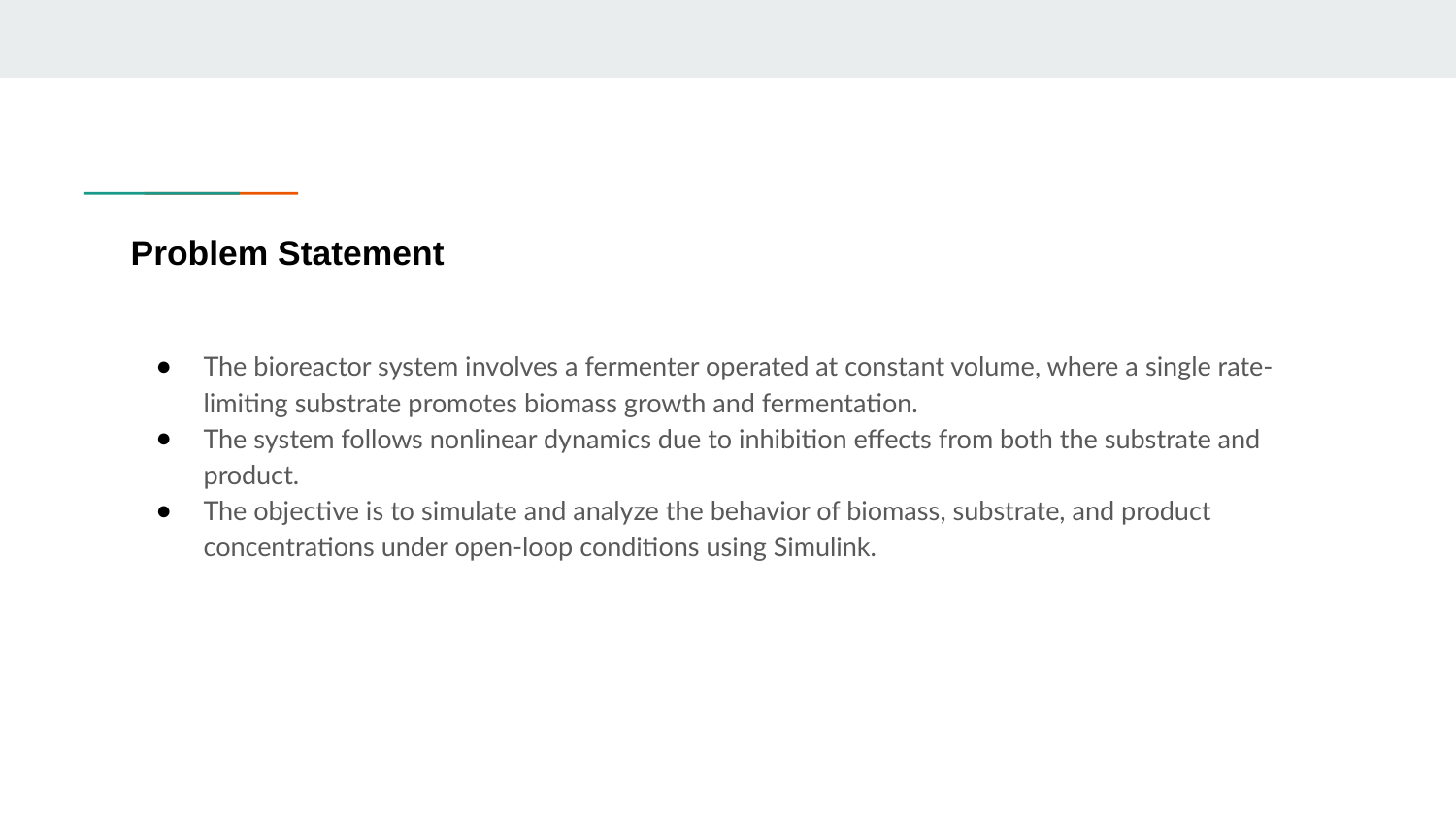

# Problem Statement

The bioreactor system involves a fermenter operated at constant volume, where a single rate-limiting substrate promotes biomass growth and fermentation.
The system follows nonlinear dynamics due to inhibition effects from both the substrate and product.
The objective is to simulate and analyze the behavior of biomass, substrate, and product concentrations under open-loop conditions using Simulink.